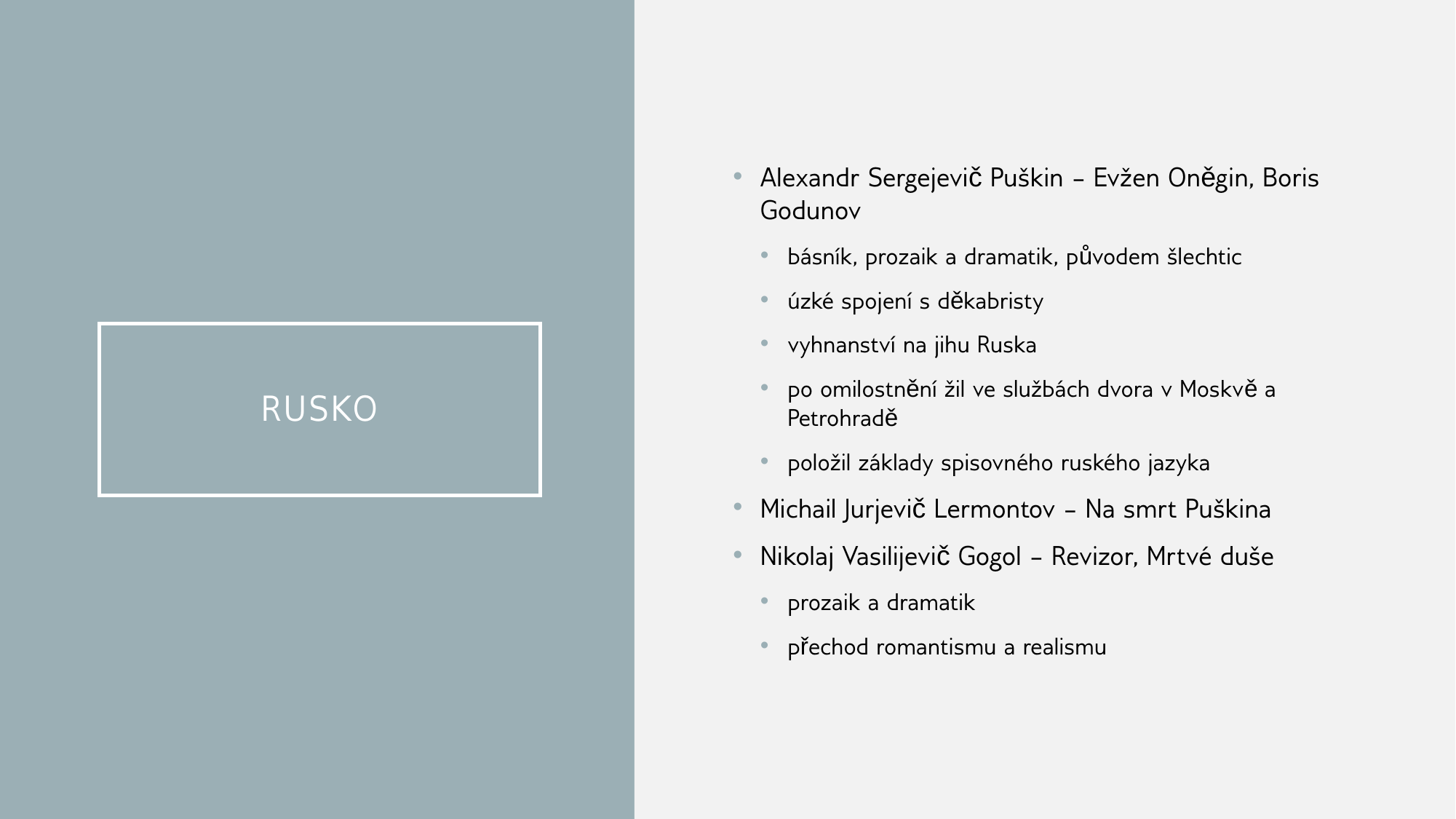

Alexandr Sergejevič Puškin – Evžen Oněgin, Boris Godunov
básník, prozaik a dramatik, původem šlechtic
úzké spojení s děkabristy
vyhnanství na jihu Ruska
po omilostnění žil ve službách dvora v Moskvě a Petrohradě
položil základy spisovného ruského jazyka
Michail Jurjevič Lermontov – Na smrt Puškina
Nikolaj Vasilijevič Gogol – Revizor, Mrtvé duše
prozaik a dramatik
přechod romantismu a realismu
# rusko